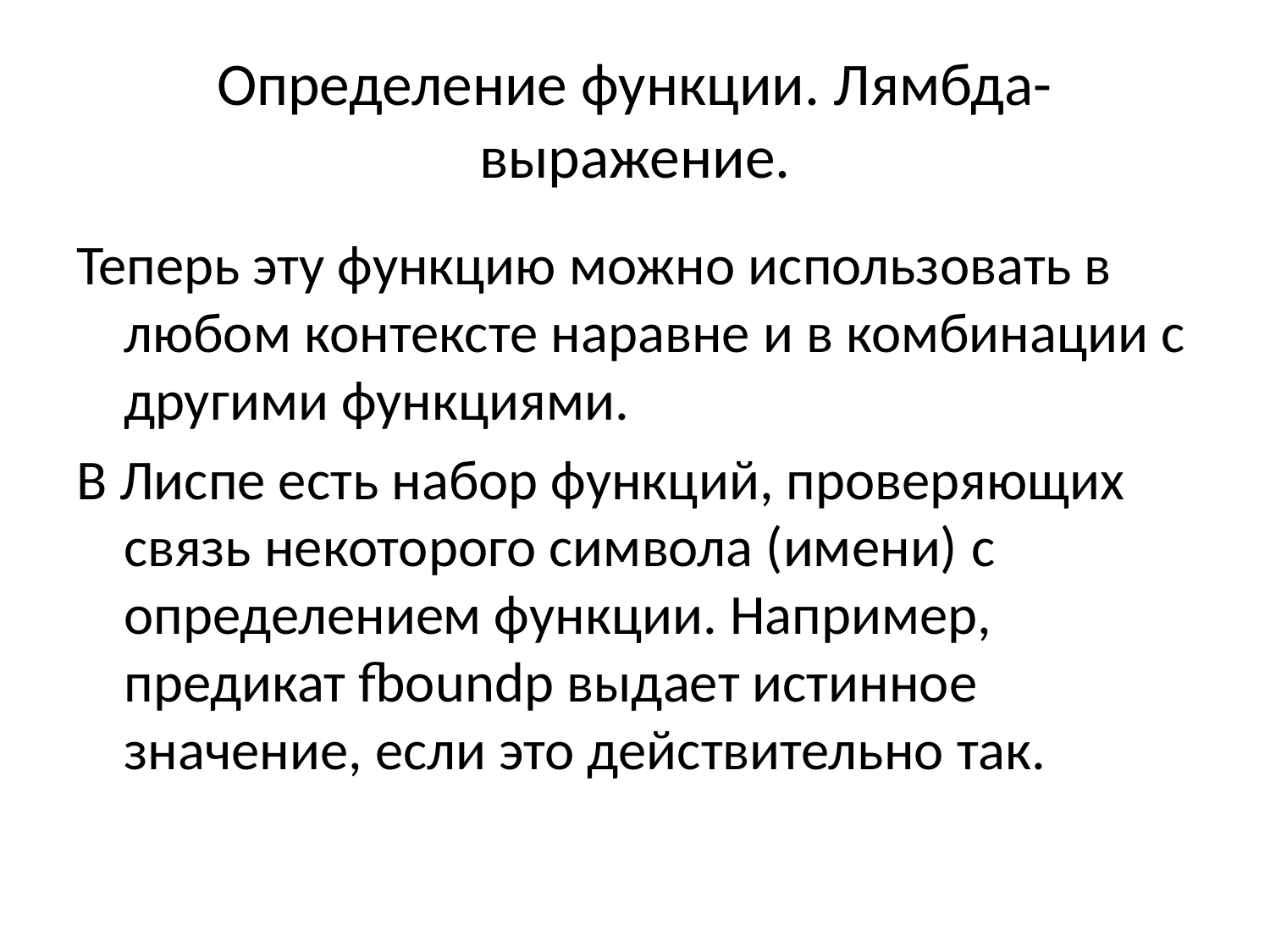

# Определение функции. Лямбда-выражение.
Теперь эту функцию можно использовать в любом контексте наравне и в комбинации с другими функциями.
В Лиспе есть набор функций, проверяющих связь некоторого символа (имени) с определением функции. Например, предикат fboundp выдает истинное значение, если это действительно так.